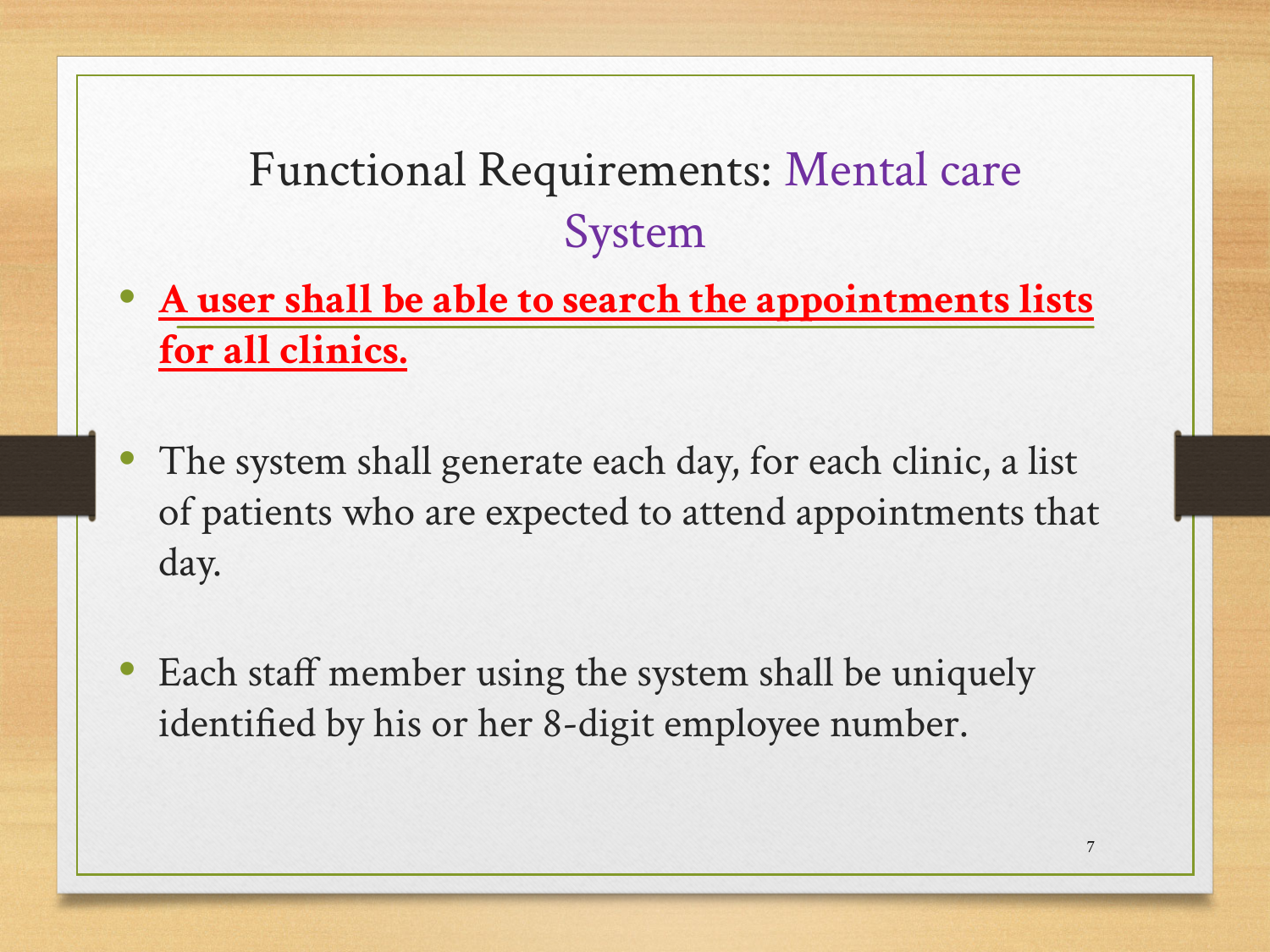

# Functional Requirements: Mental care System
A user shall be able to search the appointments lists for all clinics.

The system shall generate each day, for each clinic, a list of patients who are expected to attend appointments that day.

Each staff member using the system shall be uniquely identified by his or her 8-digit employee number.

7